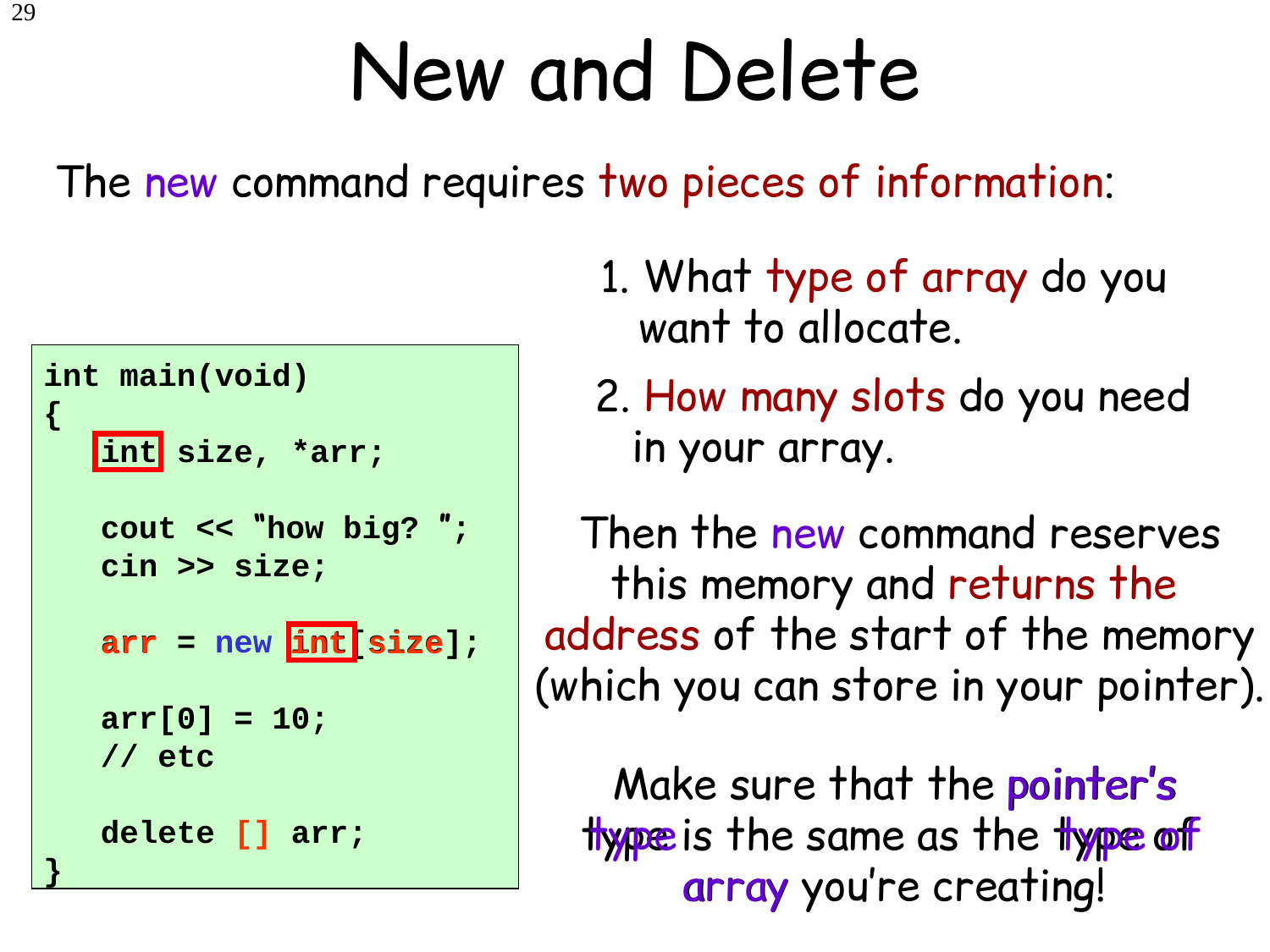

29
New and Delete
The new command requires two pieces of information:
1. What type of array do you
   want to allocate.

int main(void)
{
   int size, *arr;

   cout << “how big? ”;
   cin >> size;

   arr = new int[size];

   arr[0] = 10;
   // etc

   delete [] arr;
}

2. How many slots do you need
   in your array.

Then the new command reserves
this memory and returns the
 address of the start of the memory
(which you can store in your pointer).
arr
int
 size

Make sure that the pointer’s type is the same as the type of  array you’re creating!
pointer’s
type
type of
     array